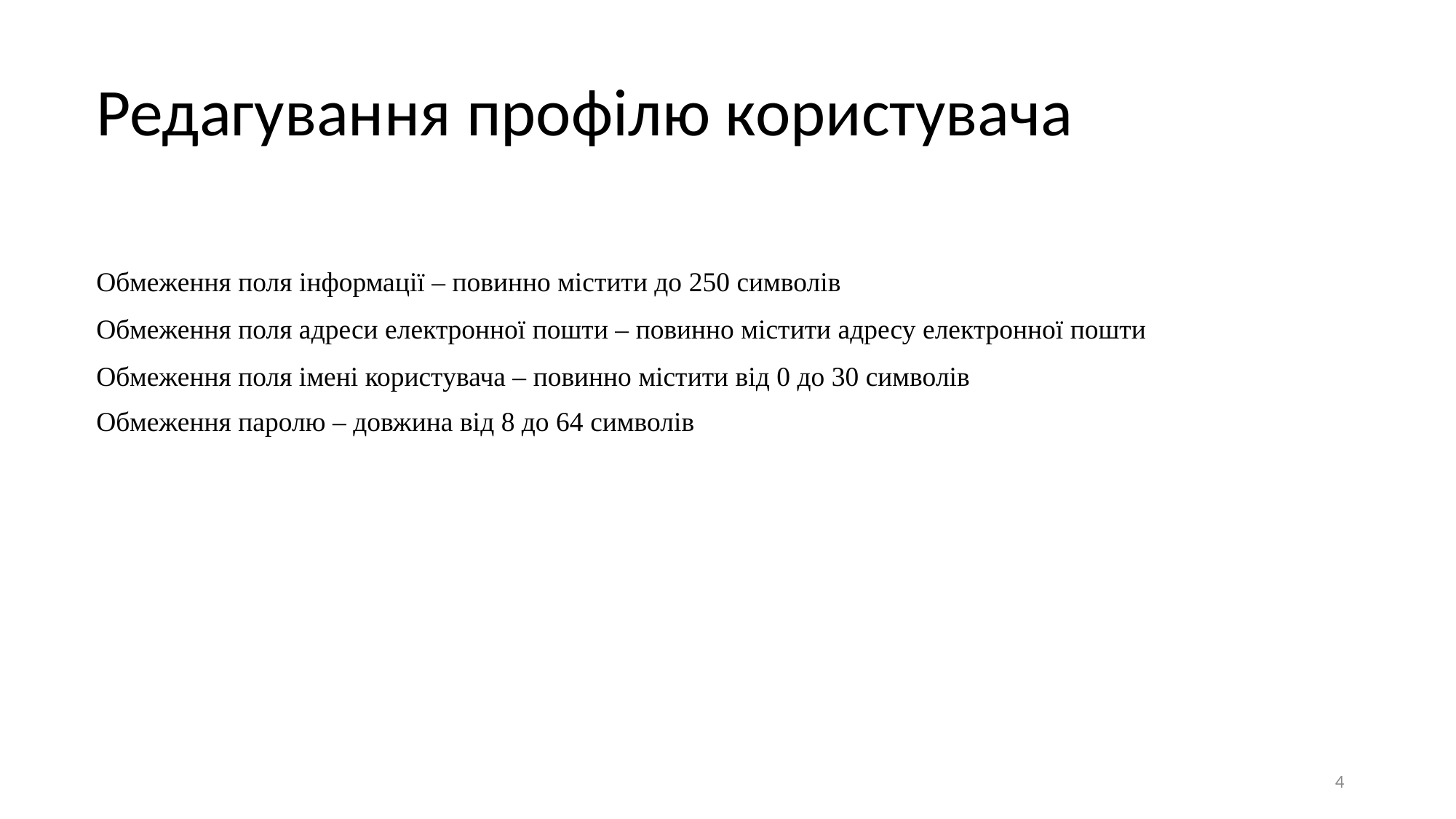

# Редагування профілю користувача
Обмеження поля інформації – повинно містити до 250 символів
Обмеження поля адреси електронної пошти – повинно містити адресу електронної пошти
Обмеження поля імені користувача – повинно містити від 0 до 30 символів
Обмеження паролю – довжина від 8 до 64 символів
4